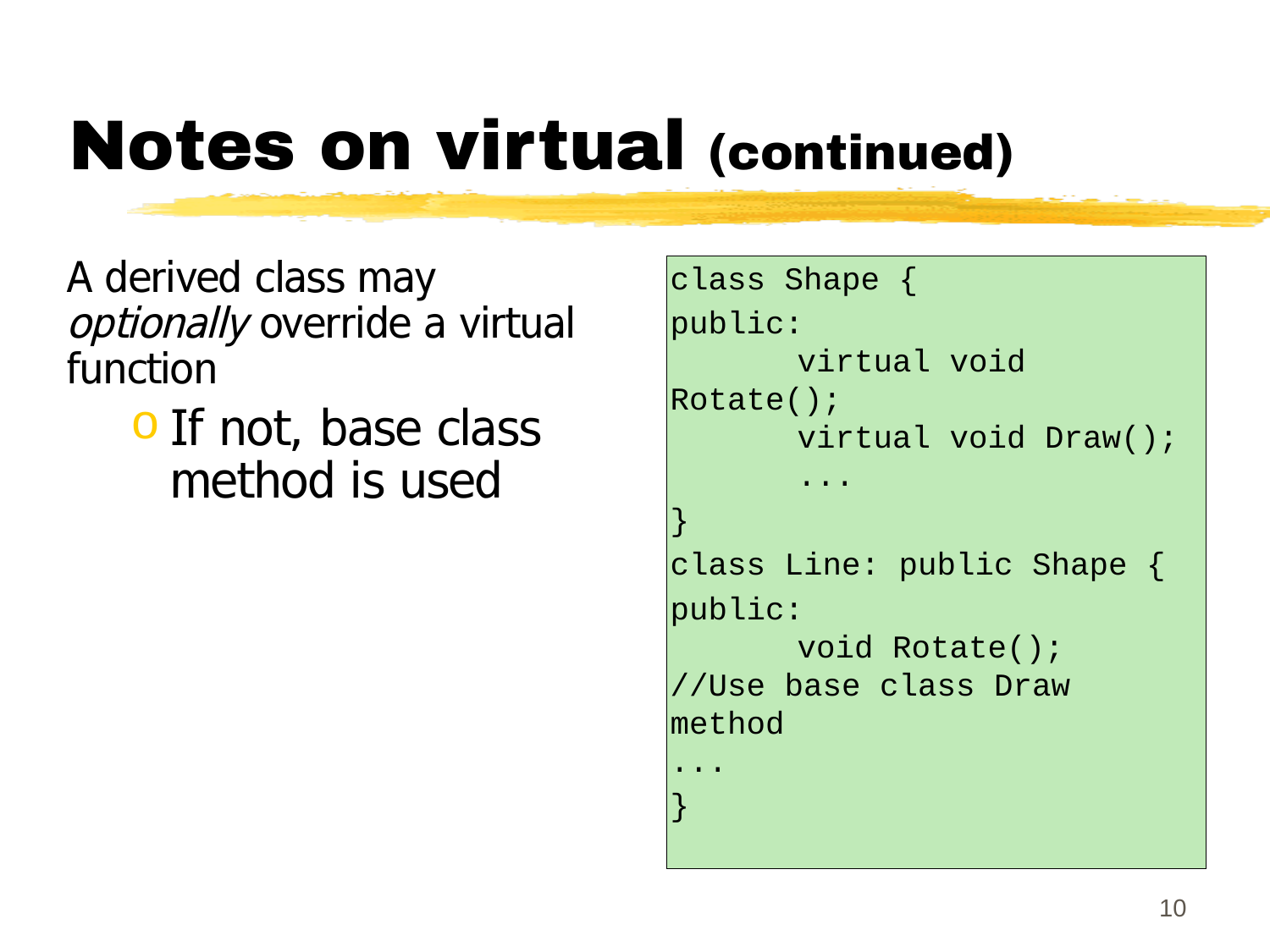

# Notes on virtual (continued)

A derived class may optionally override a virtual function
If not, base class method is used

class Shape {
public:
	virtual void Rotate();
	virtual void Draw();
	...
}
class Line: public Shape {
public:
	void Rotate();
//Use base class Draw method
...
}

10